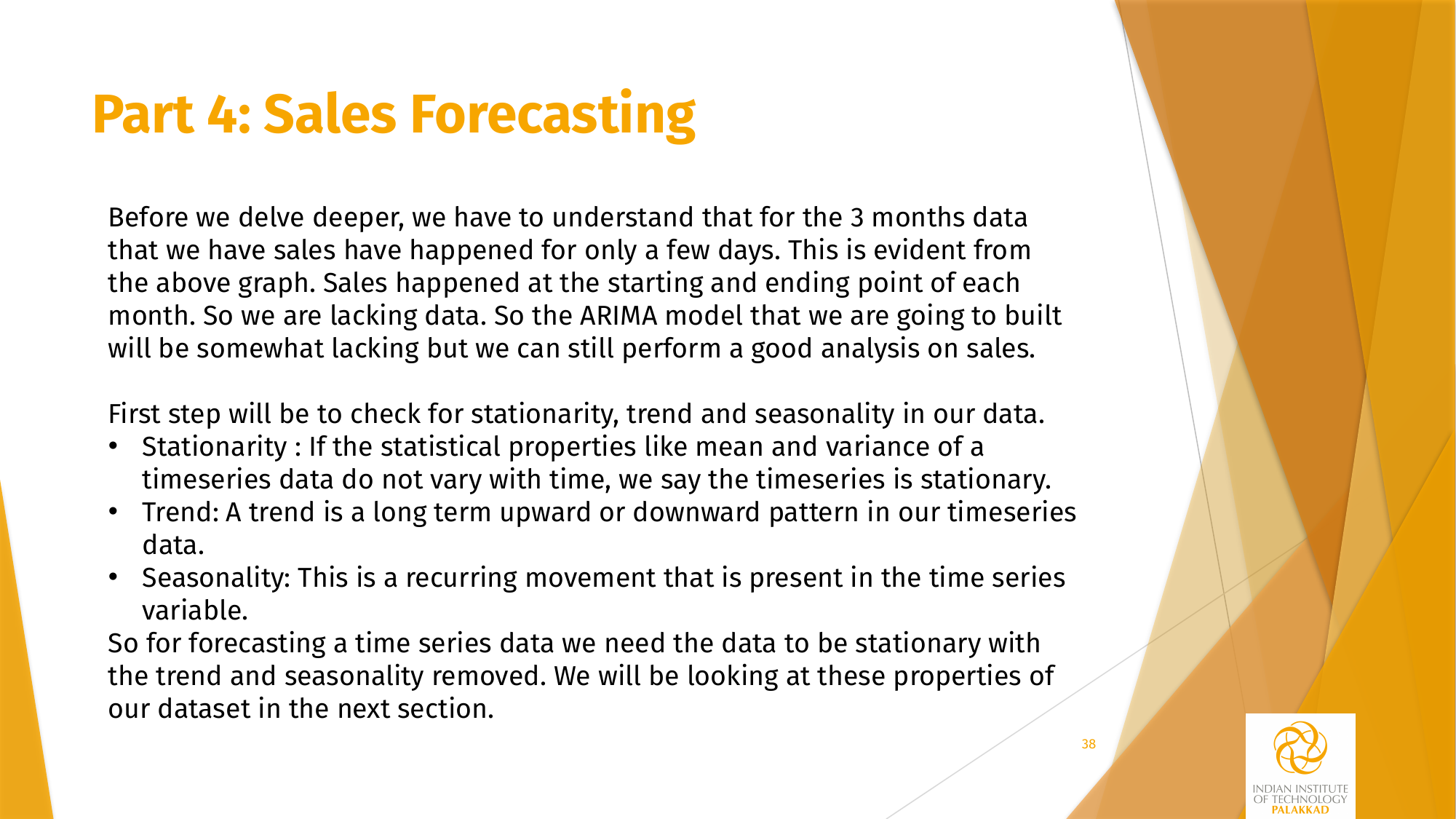

# Part 4: Sales Forecasting
Before we delve deeper, we have to understand that for the 3 months data that we have sales have happened for only a few days. This is evident from the above graph. Sales happened at the starting and ending point of each month. So we are lacking data. So the ARIMA model that we are going to built will be somewhat lacking but we can still perform a good analysis on sales.

First step will be to check for stationarity, trend and seasonality in our data.
Stationarity : If the statistical properties like mean and variance of a timeseries data do not vary with time, we say the timeseries is stationary.
Trend: A trend is a long term upward or downward pattern in our timeseries data.
Seasonality: This is a recurring movement that is present in the time series variable.
So for forecasting a time series data we need the data to be stationary with the trend and seasonality removed. We will be looking at these properties of our dataset in the next section.

38